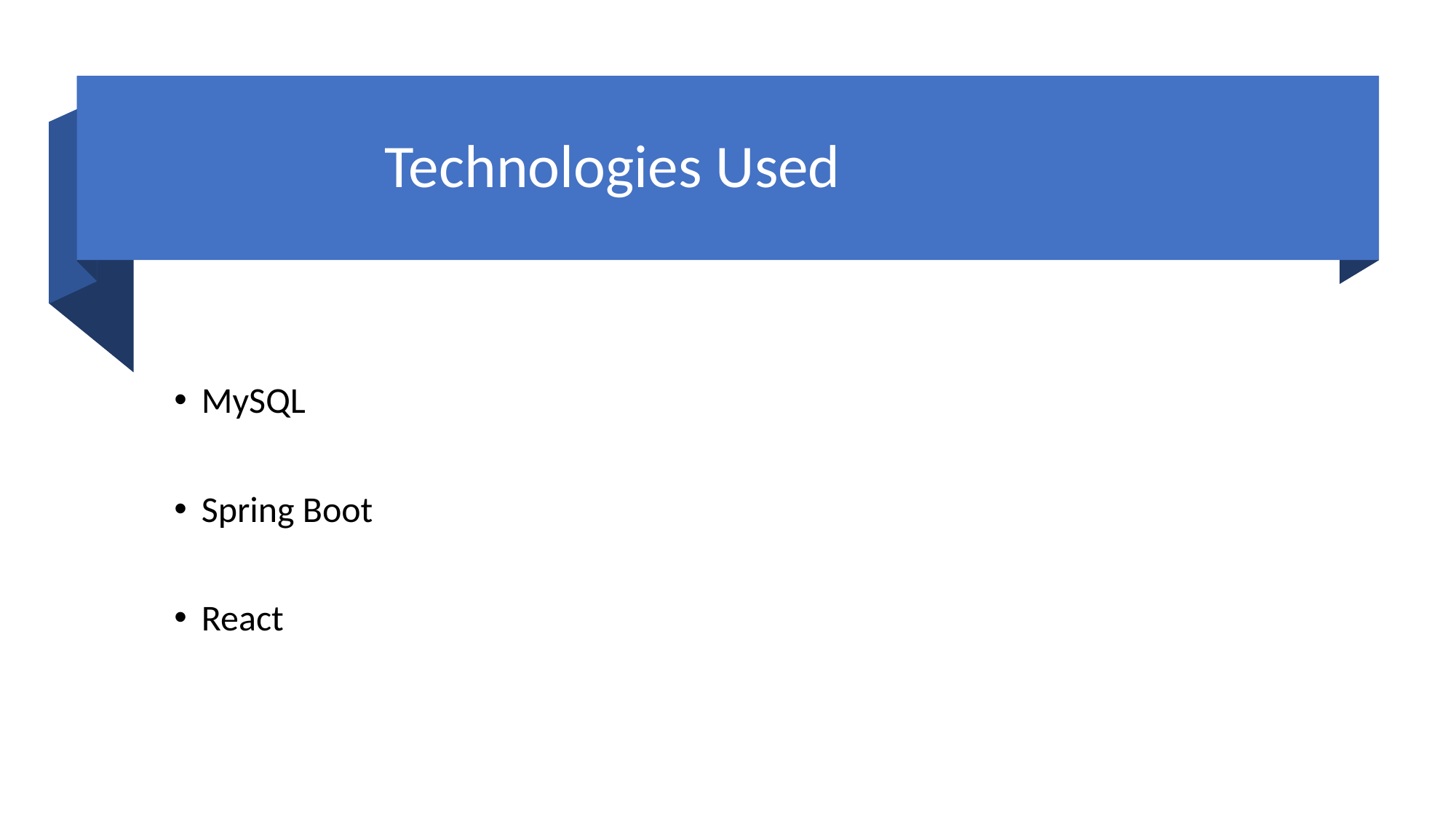

# Technologies Used

MySQL

Spring Boot

React